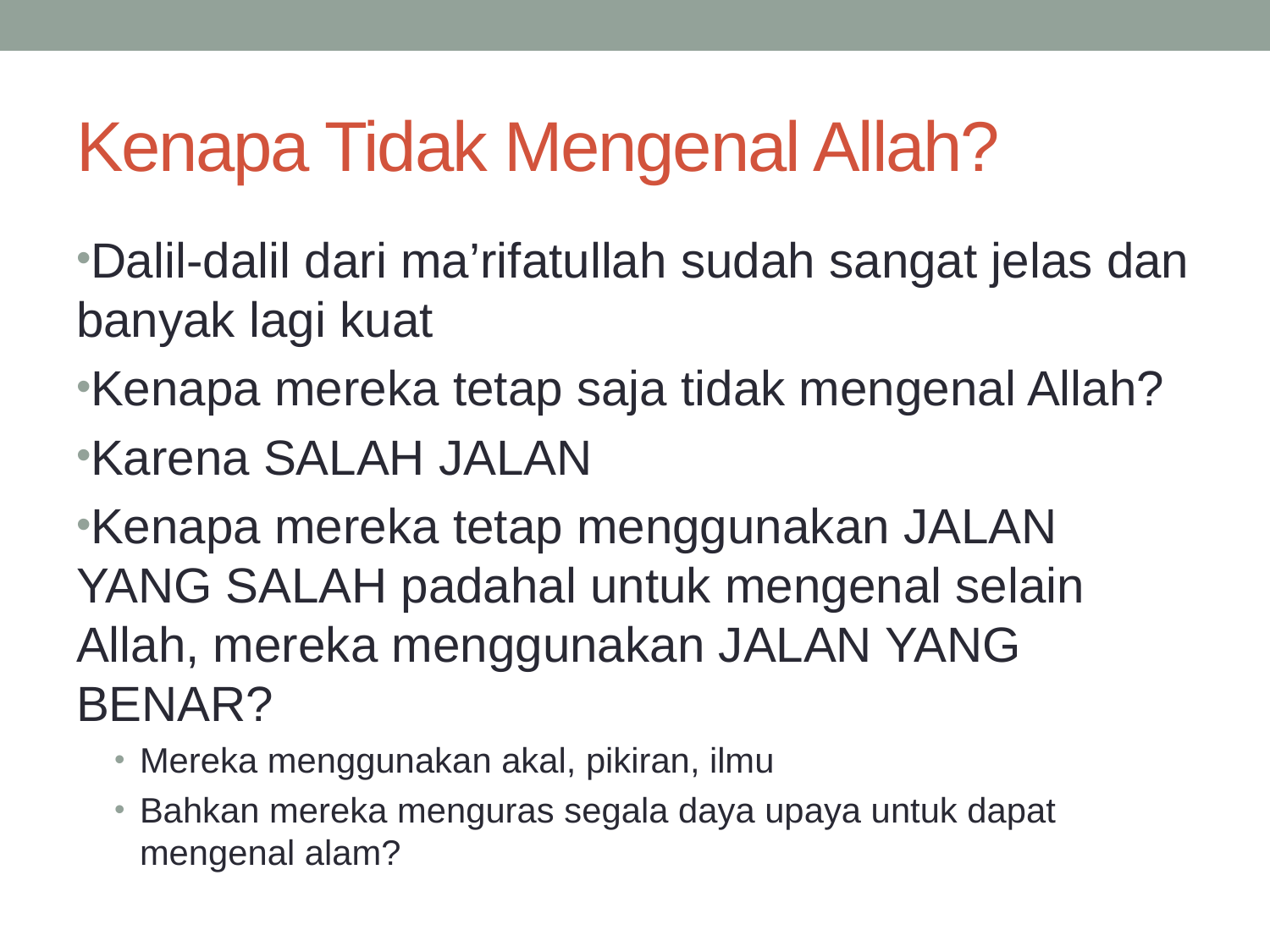

# Kenapa Tidak Mengenal Allah?
Dalil-dalil dari ma’rifatullah sudah sangat jelas dan banyak lagi kuat
Kenapa mereka tetap saja tidak mengenal Allah?
Karena SALAH JALAN
Kenapa mereka tetap menggunakan JALAN YANG SALAH padahal untuk mengenal selain Allah, mereka menggunakan JALAN YANG BENAR?
Mereka menggunakan akal, pikiran, ilmu
Bahkan mereka menguras segala daya upaya untuk dapat mengenal alam?